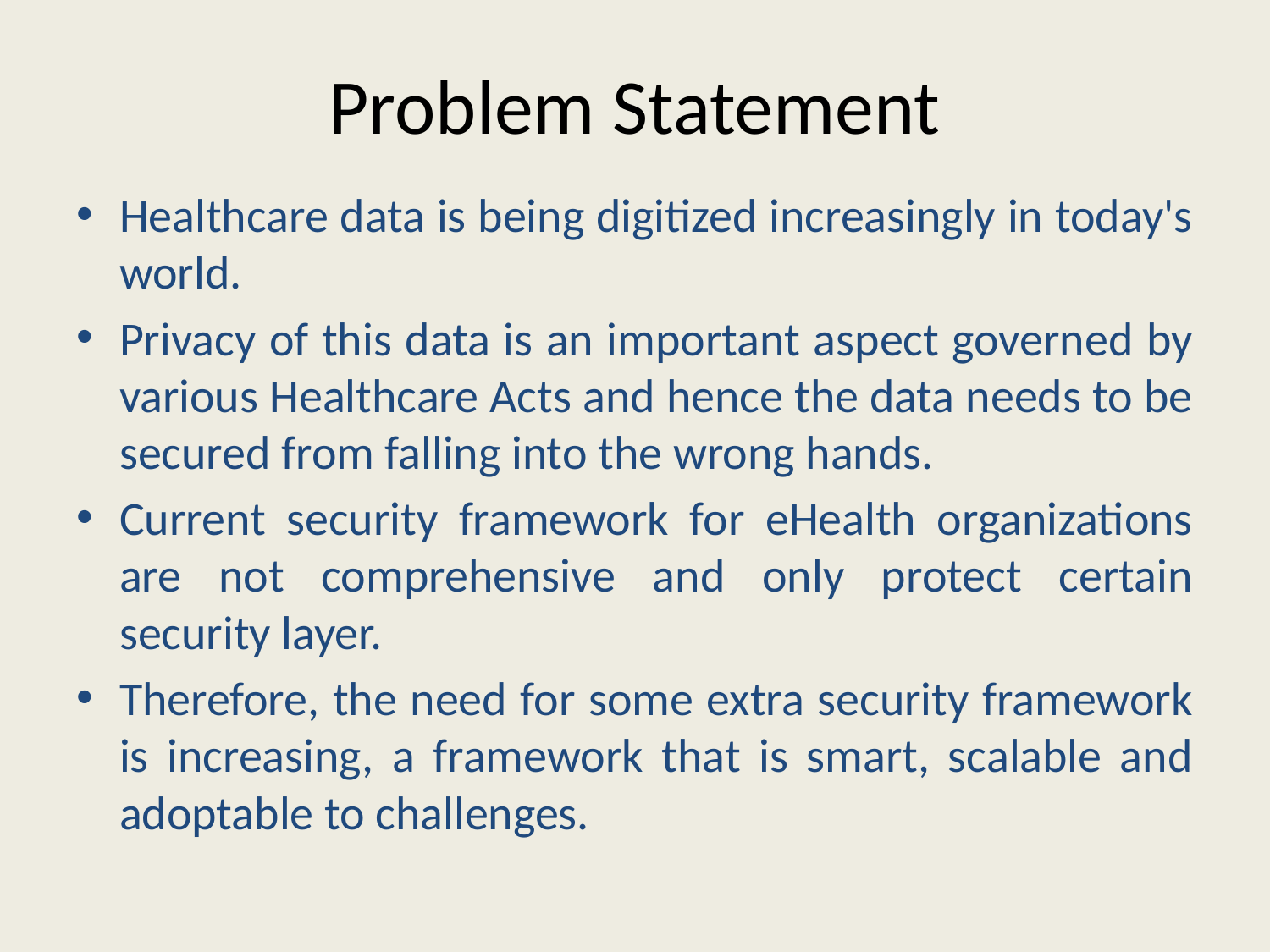

# Problem Statement
Healthcare data is being digitized increasingly in today's world.
Privacy of this data is an important aspect governed by various Healthcare Acts and hence the data needs to be secured from falling into the wrong hands.
Current security framework for eHealth organizations are not comprehensive and only protect certain security layer.
Therefore, the need for some extra security framework is increasing, a framework that is smart, scalable and adoptable to challenges.